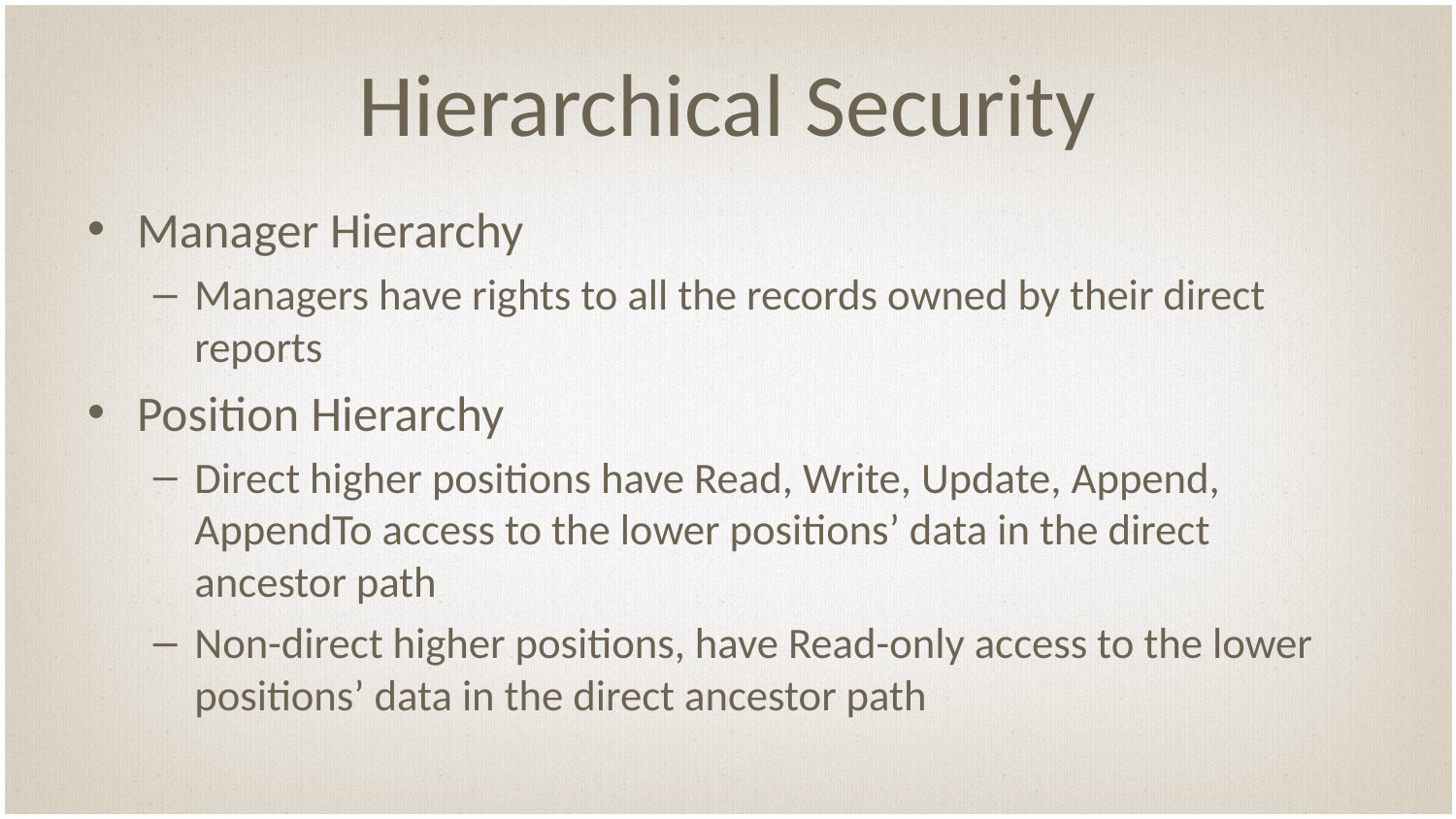

# Hierarchical Security
Manager Hierarchy
Managers have rights to all the records owned by their direct reports
Position Hierarchy
Direct higher positions have Read, Write, Update, Append, AppendTo access to the lower positions’ data in the direct ancestor path
Non-direct higher positions, have Read-only access to the lower positions’ data in the direct ancestor path